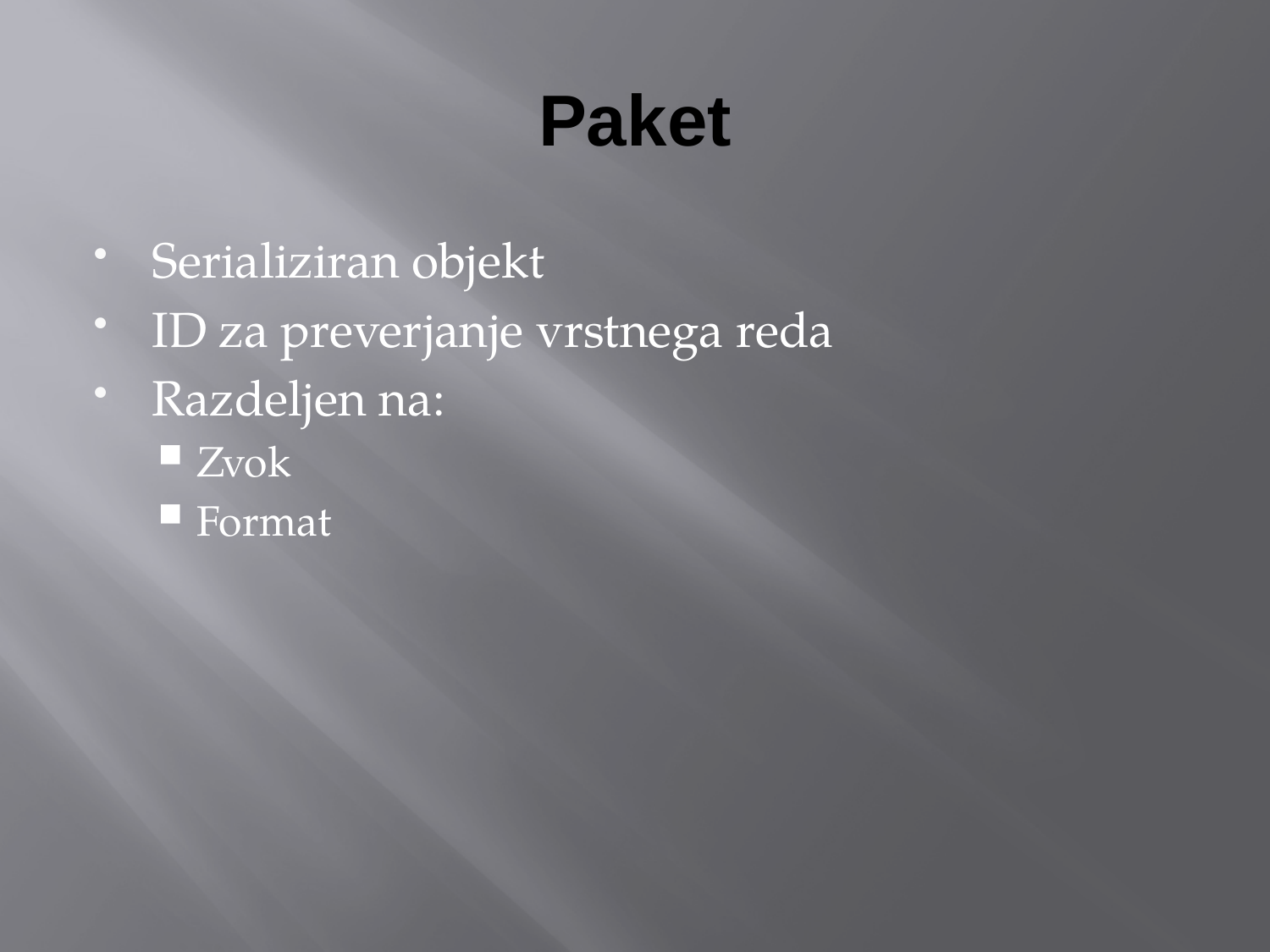

# Paket
Serializiran objekt
ID za preverjanje vrstnega reda
Razdeljen na:
Zvok
Format